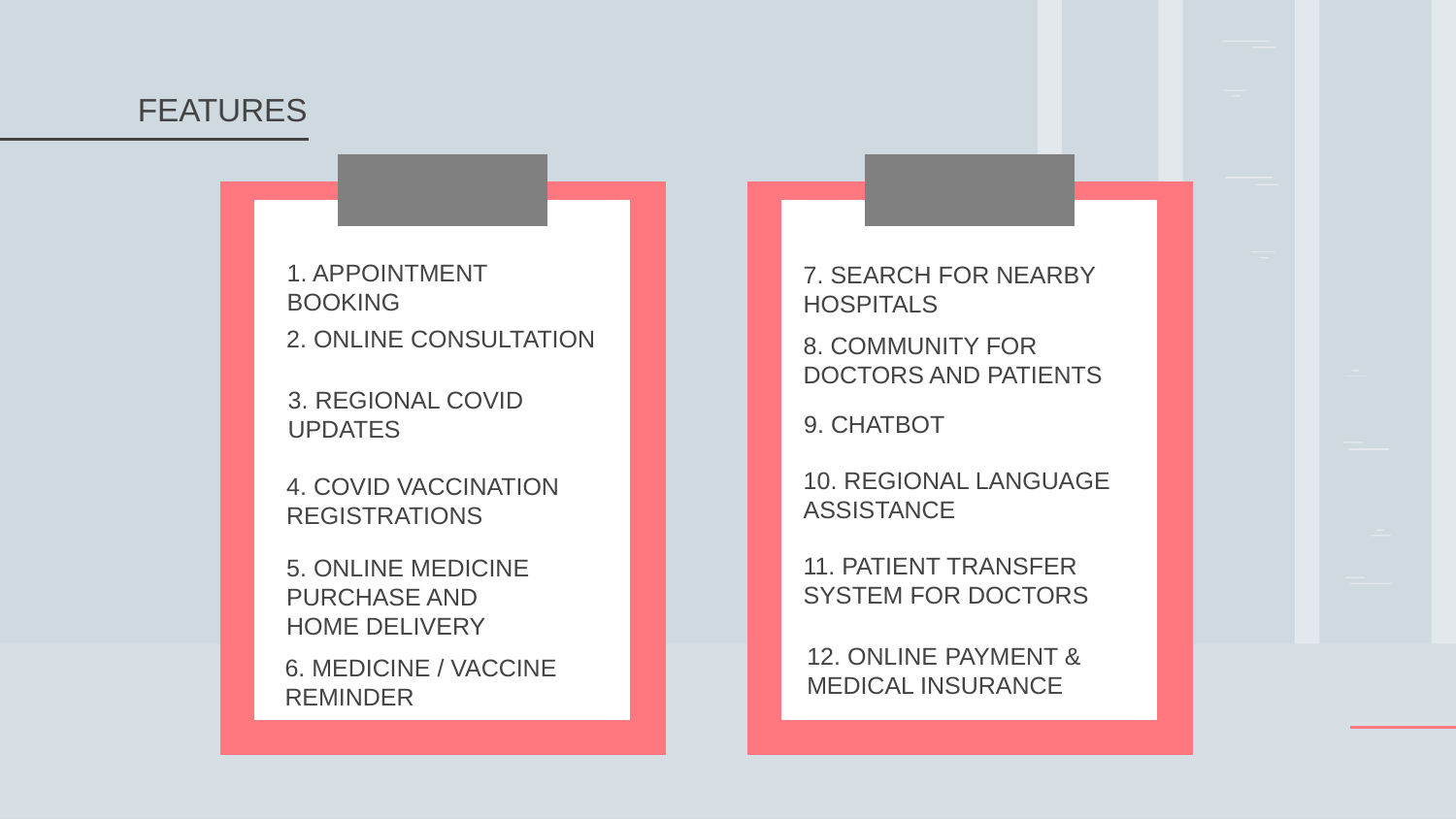

# FEATURES

1. APPOINTMENT BOOKING
7. SEARCH FOR NEARBY HOSPITALS
2. ONLINE CONSULTATION
8. COMMUNITY FOR DOCTORS AND PATIENTS
3. REGIONAL COVID UPDATES
9. CHATBOT
10. REGIONAL LANGUAGE ASSISTANCE
4. COVID VACCINATION REGISTRATIONS
11. PATIENT TRANSFER SYSTEM FOR DOCTORS
5. ONLINE MEDICINE PURCHASE AND HOME DELIVERY
12. ONLINE PAYMENT & MEDICAL INSURANCE
6. MEDICINE / VACCINE REMINDER